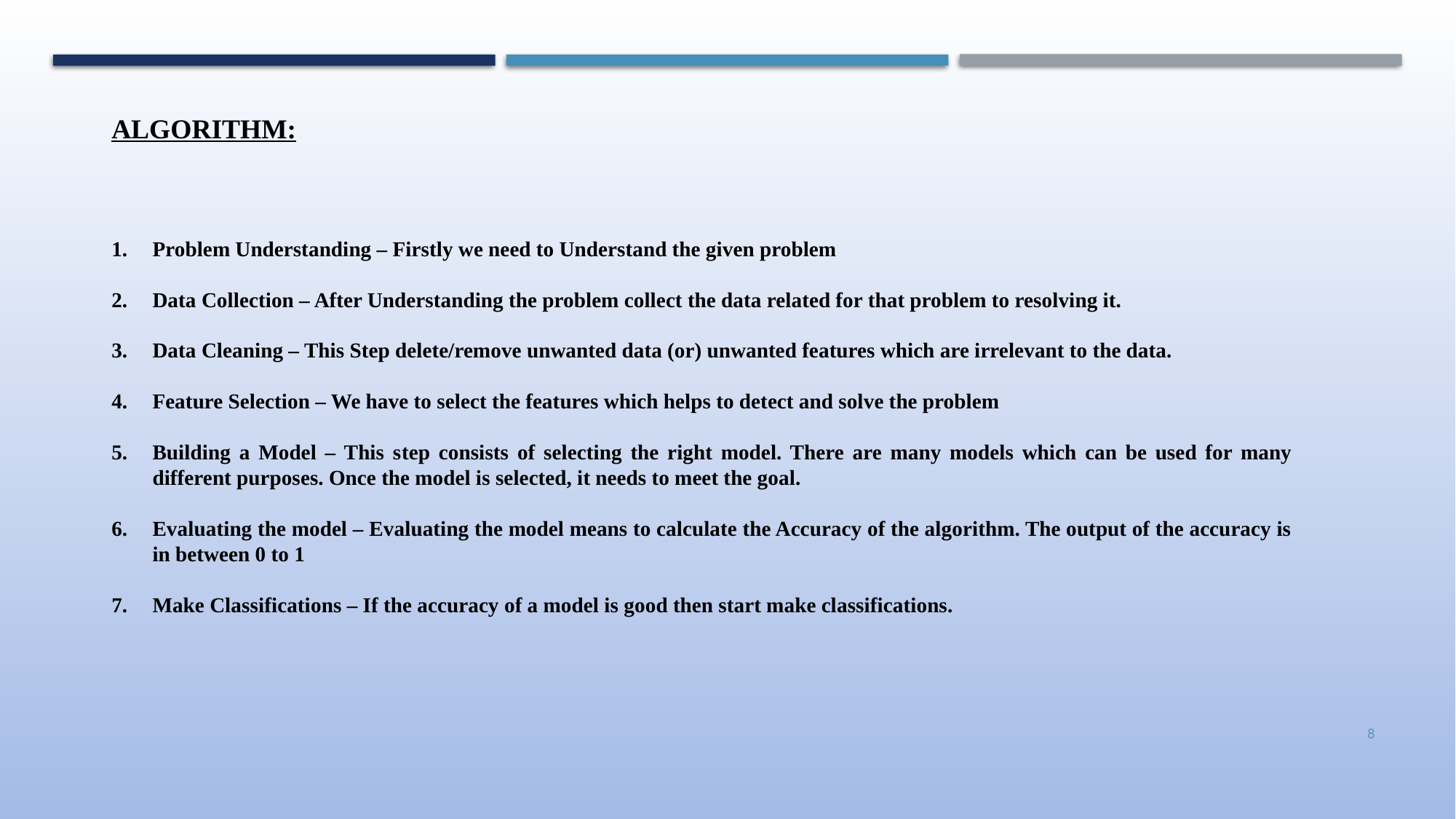

ALGORITHM:
Problem Understanding – Firstly we need to Understand the given problem

Data Collection – After Understanding the problem collect the data related for that problem to resolving it.

Data Cleaning – This Step delete/remove unwanted data (or) unwanted features which are irrelevant to the data.

Feature Selection – We have to select the features which helps to detect and solve the problem

Building a Model – This step consists of selecting the right model. There are many models which can be used for many different purposes. Once the model is selected, it needs to meet the goal.

Evaluating the model – Evaluating the model means to calculate the Accuracy of the algorithm. The output of the accuracy is in between 0 to 1

Make Classifications – If the accuracy of a model is good then start make classifications.

8